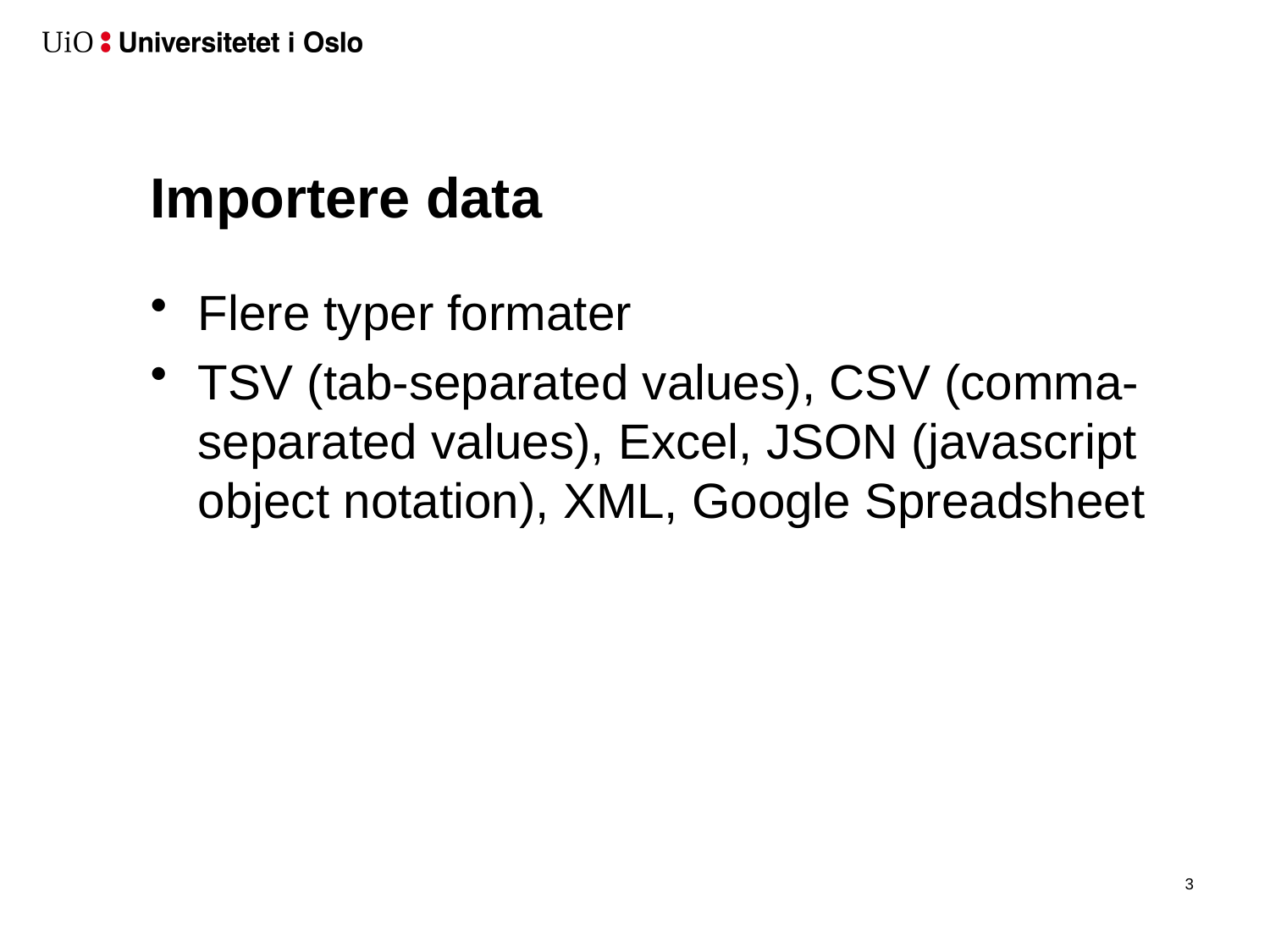

# Importere data
Flere typer formater
TSV (tab-separated values), CSV (comma-separated values), Excel, JSON (javascript object notation), XML, Google Spreadsheet
3